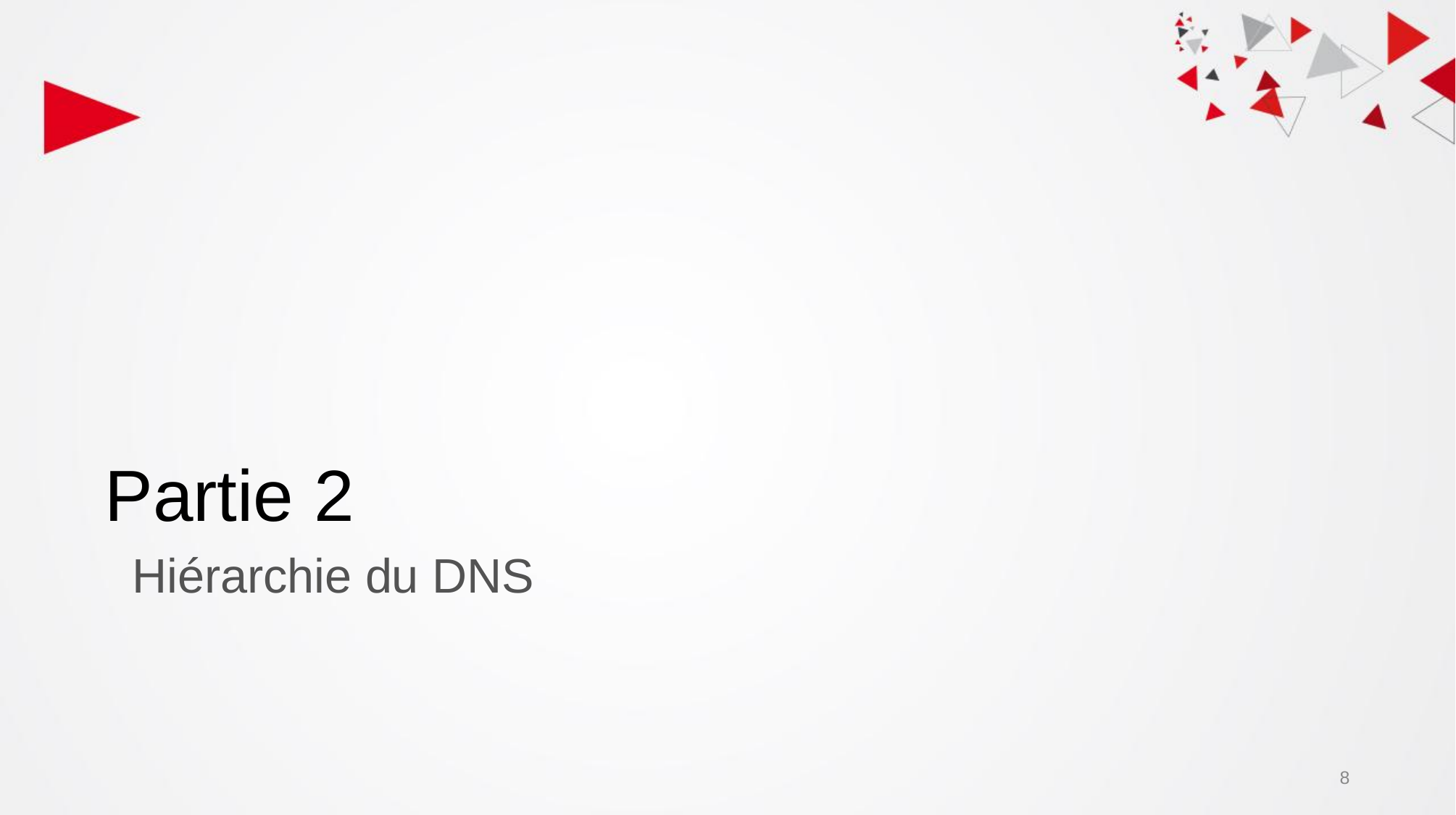

# Partie 2
Hiérarchie du DNS
8